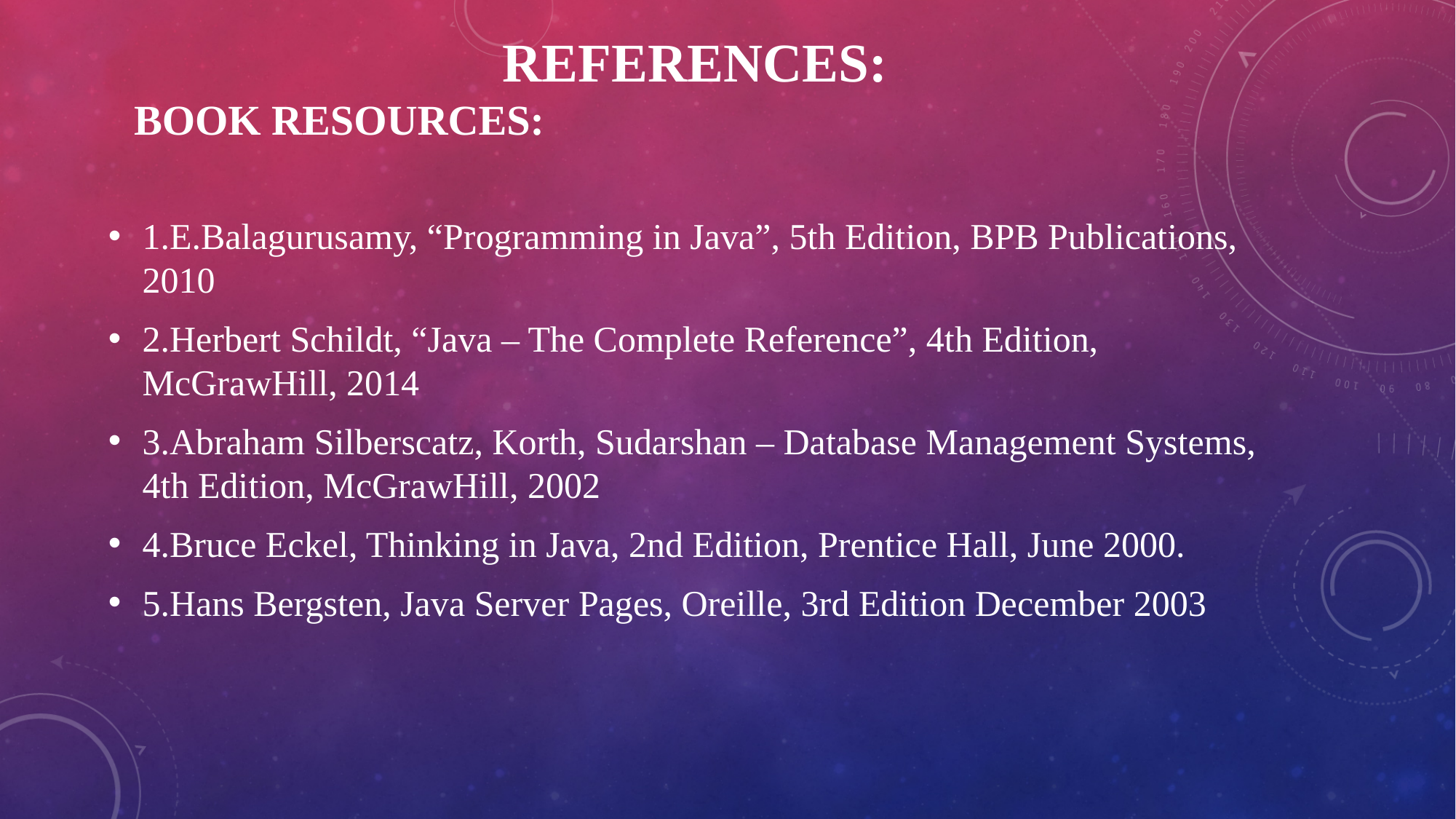

# References: bOOK rEsources:
1.E.Balagurusamy, “Programming in Java”, 5th Edition, BPB Publications, 2010
2.Herbert Schildt, “Java – The Complete Reference”, 4th Edition, McGrawHill, 2014
3.Abraham Silberscatz, Korth, Sudarshan – Database Management Systems, 4th Edition, McGrawHill, 2002
4.Bruce Eckel, Thinking in Java, 2nd Edition, Prentice Hall, June 2000.
5.Hans Bergsten, Java Server Pages, Oreille, 3rd Edition December 2003